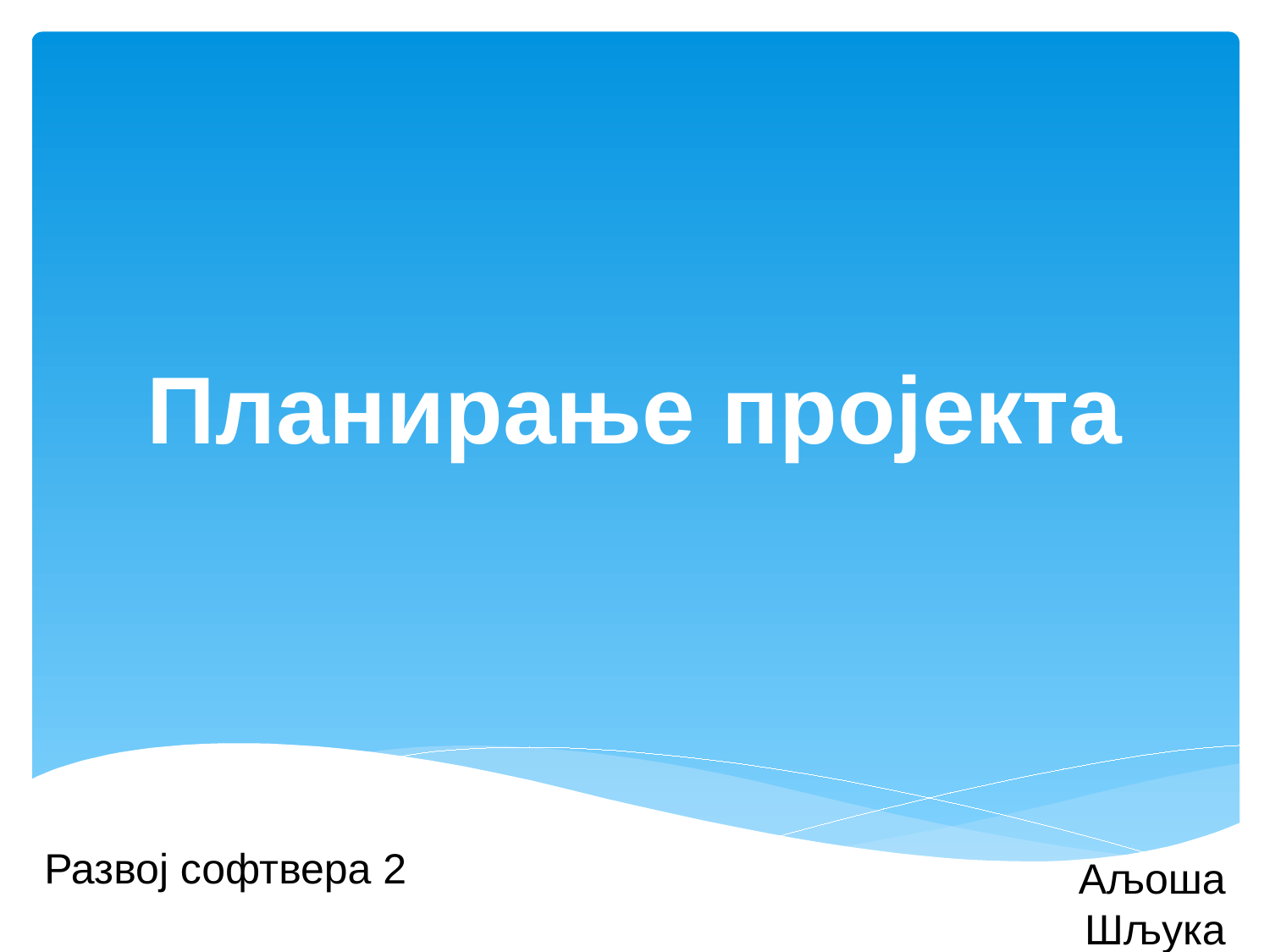

# Планирање пројекта
Развој софтвера 2
Аљоша Шљука